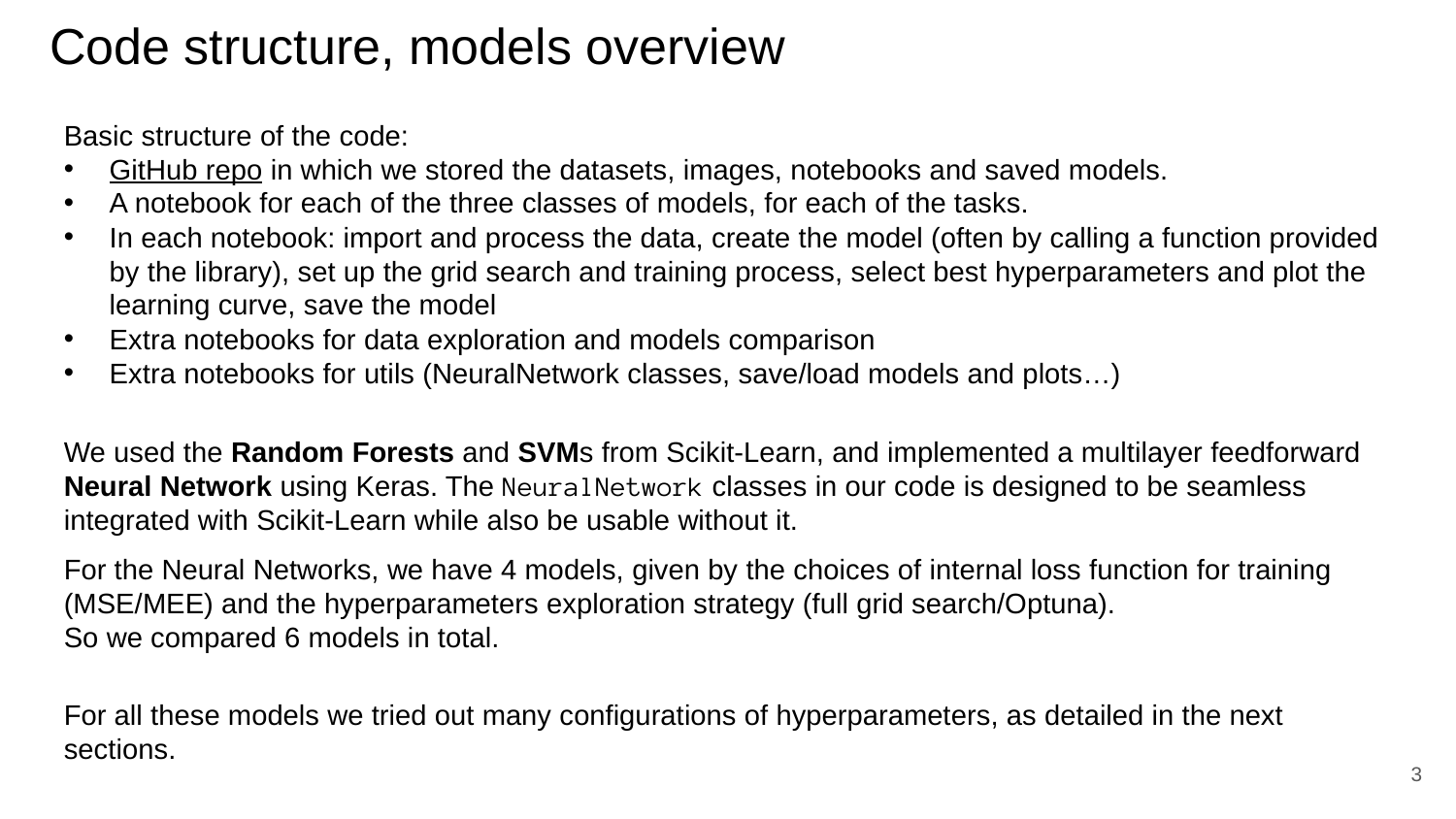

Code structure, models overview
Basic structure of the code:
GitHub repo in which we stored the datasets, images, notebooks and saved models.
A notebook for each of the three classes of models, for each of the tasks.
In each notebook: import and process the data, create the model (often by calling a function provided by the library), set up the grid search and training process, select best hyperparameters and plot the learning curve, save the model
Extra notebooks for data exploration and models comparison
Extra notebooks for utils (NeuralNetwork classes, save/load models and plots…)
We used the Random Forests and SVMs from Scikit-Learn, and implemented a multilayer feedforward Neural Network using Keras. The NeuralNetwork classes in our code is designed to be seamless integrated with Scikit-Learn while also be usable without it.
For the Neural Networks, we have 4 models, given by the choices of internal loss function for training (MSE/MEE) and the hyperparameters exploration strategy (full grid search/Optuna).
So we compared 6 models in total.
For all these models we tried out many configurations of hyperparameters, as detailed in the next sections.
3